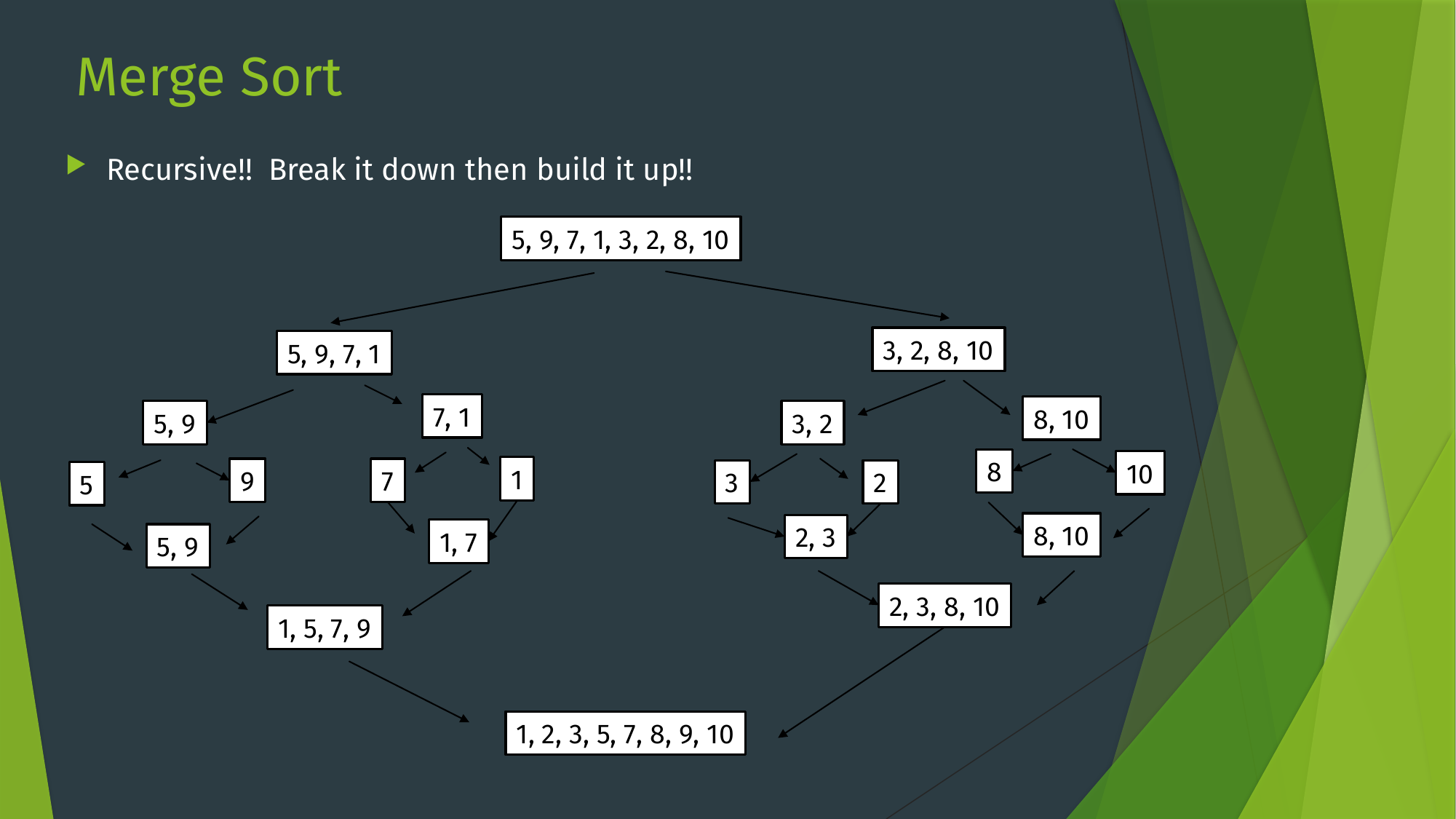

# Merge Sort
Recursive!!  Break it down then build it up!!

5, 9, 7, 1, 3, 2, 8, 10
3, 2, 8, 10
5, 9, 7, 1
7, 1
8, 10
3, 2
5, 9
8
10
1
7
9
3
2
5
8, 10
2, 3
1, 7
5, 9
2, 3, 8, 10
1, 5, 7, 9
1, 2, 3, 5, 7, 8, 9, 10